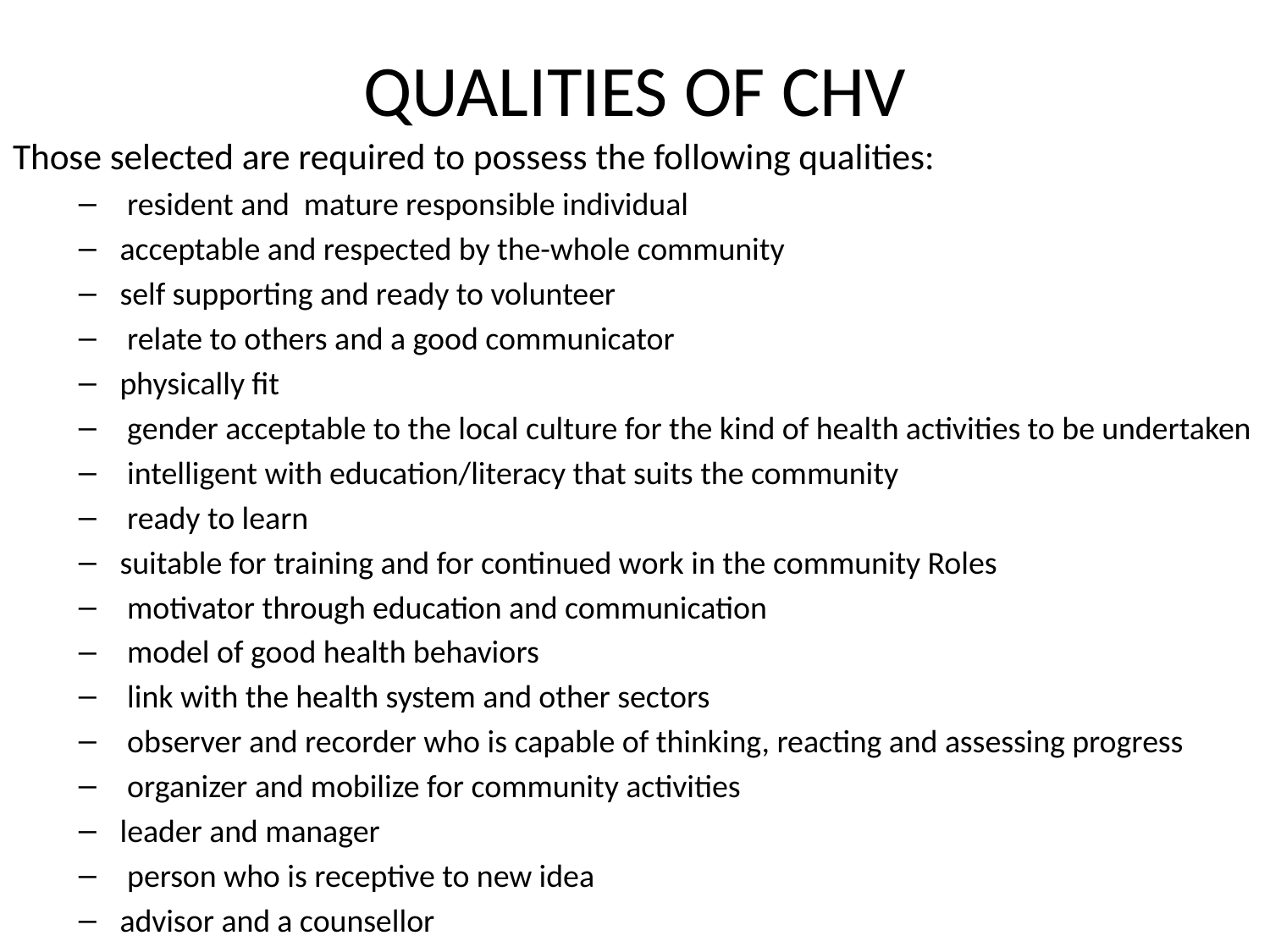

# QUALITIES OF CHV
Those selected are required to possess the following qualities:
 resident and  mature responsible individual
acceptable and respected by the-whole community
self supporting and ready to volunteer
 relate to others and a good communicator
physically fit
 gender acceptable to the local culture for the kind of health activities to be undertaken
 intelligent with education/literacy that suits the community
 ready to learn
suitable for training and for continued work in the community Roles
 motivator through education and communication
 model of good health behaviors
 link with the health system and other sectors
 observer and recorder who is capable of thinking, reacting and assessing progress
 organizer and mobilize for community activities
leader and manager
 person who is receptive to new idea
advisor and a counsellor